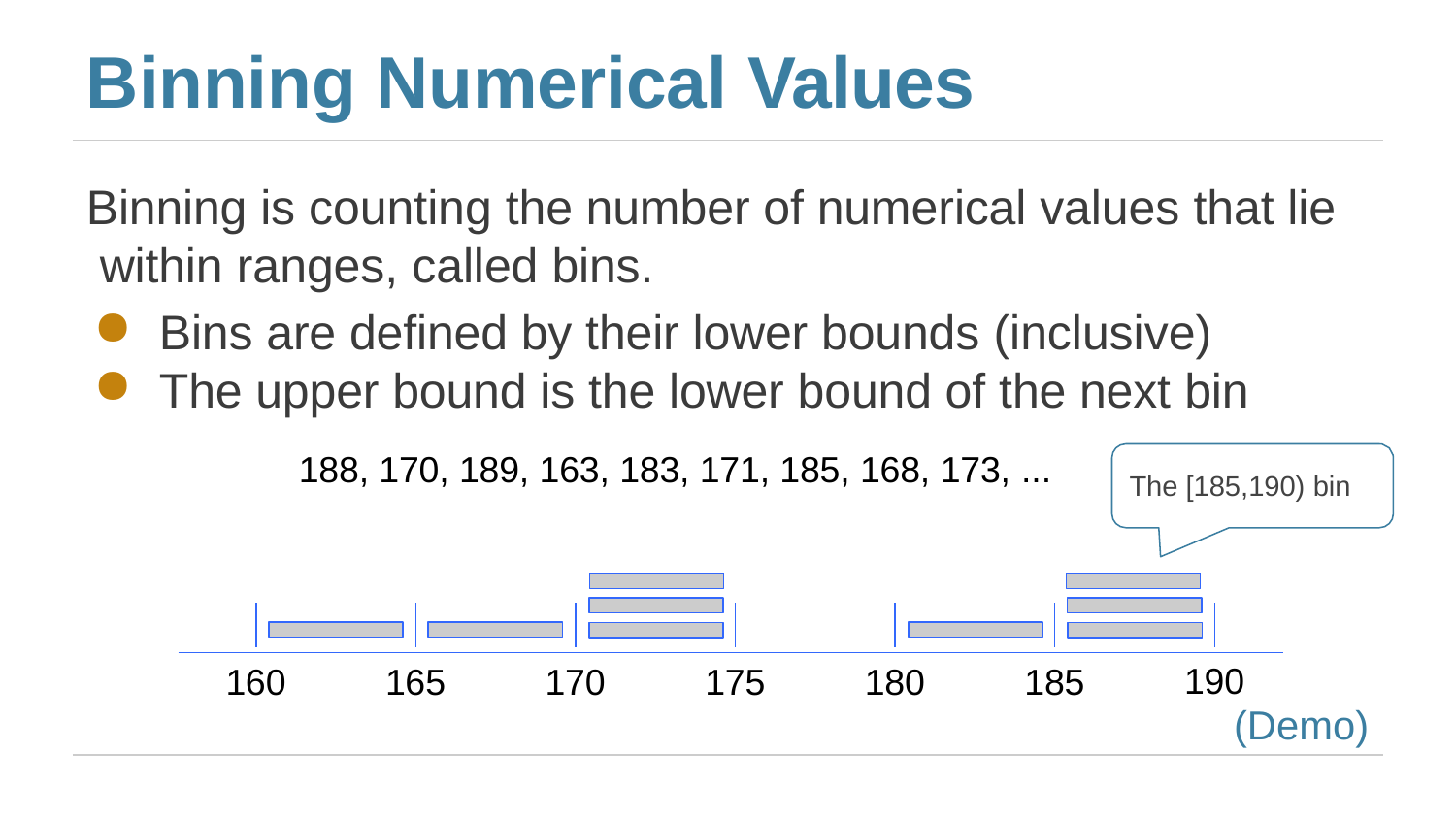

# Binning Numerical Values
Binning is counting the number of numerical values that lie  within ranges, called bins.
Bins are defined by their lower bounds (inclusive)
The upper bound is the lower bound of the next bin

188, 170, 189, 163, 183, 171, 185, 168, 173, ...
The [185,190) bin

160
165
170
175
180
185
190
(Demo)